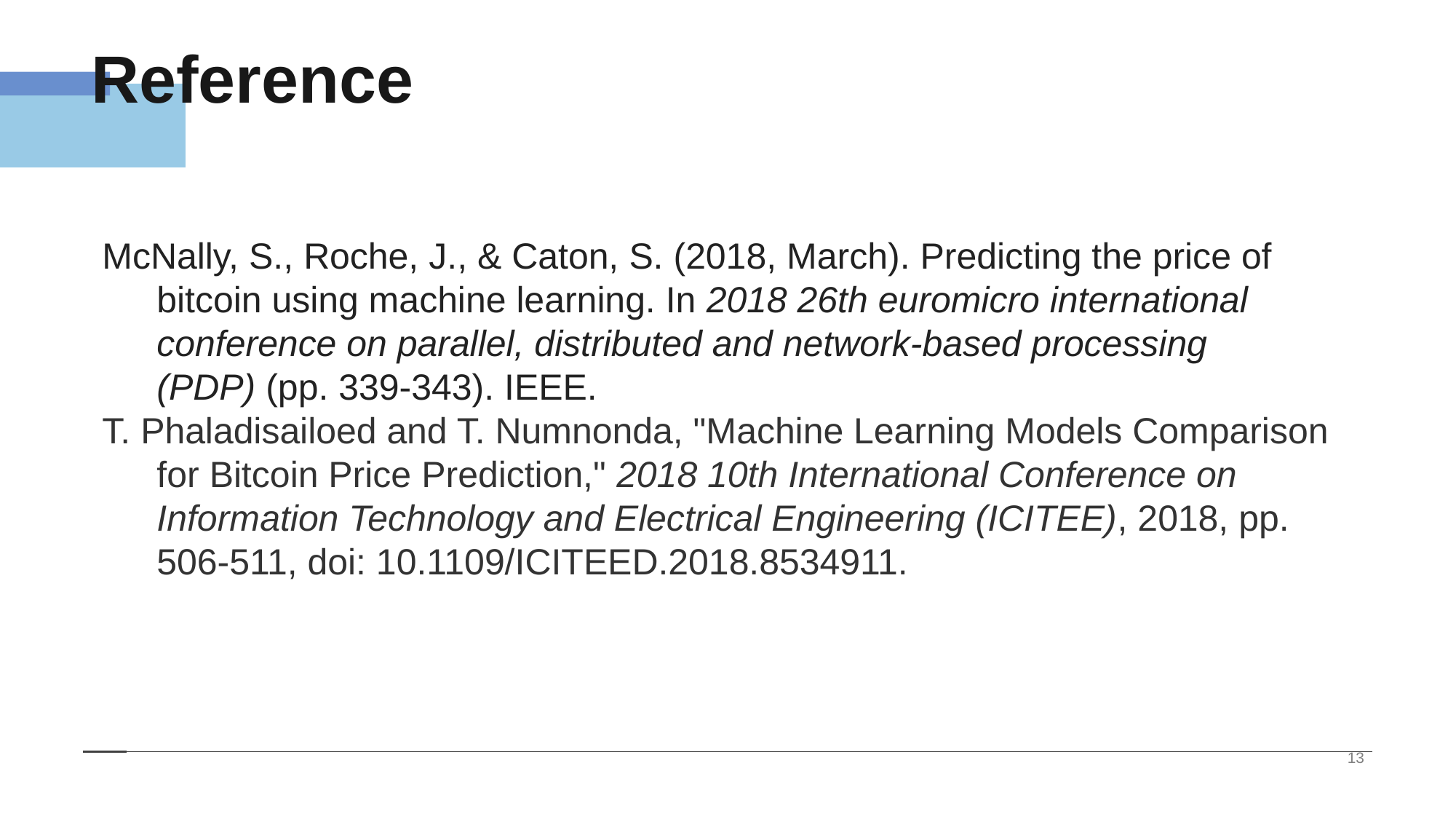

# Reference

McNally, S., Roche, J., & Caton, S. (2018, March). Predicting the price of
bitcoin using machine learning. In 2018 26th euromicro international conference on parallel, distributed and network-based processing (PDP) (pp. 339-343). IEEE.
T. Phaladisailoed and T. Numnonda, "Machine Learning Models Comparison
for Bitcoin Price Prediction," 2018 10th International Conference on Information Technology and Electrical Engineering (ICITEE), 2018, pp. 506-511, doi: 10.1109/ICITEED.2018.8534911.
13